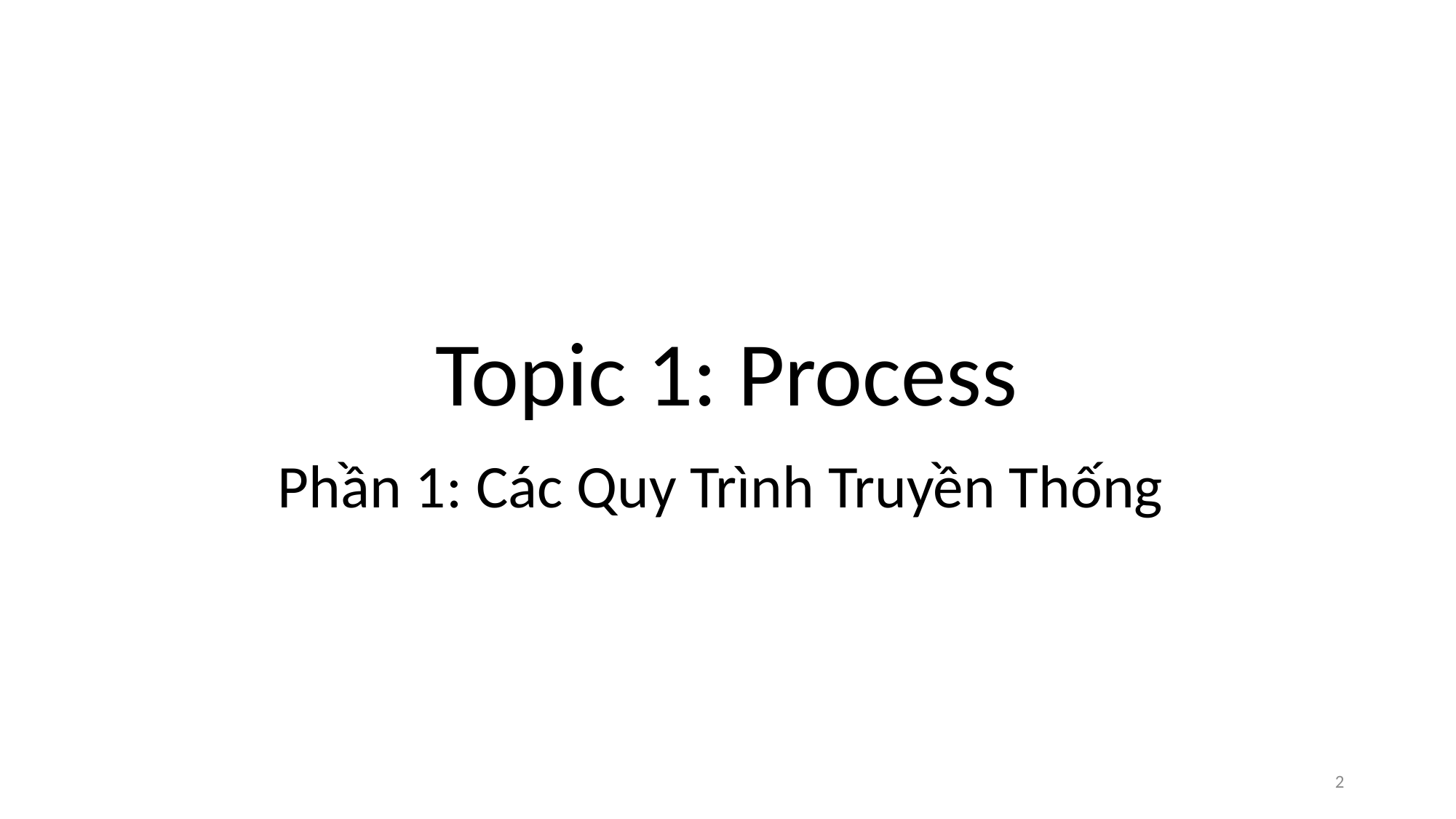

# Topic 1: Process
Phần 1: Các Quy Trình Truyền Thống
2